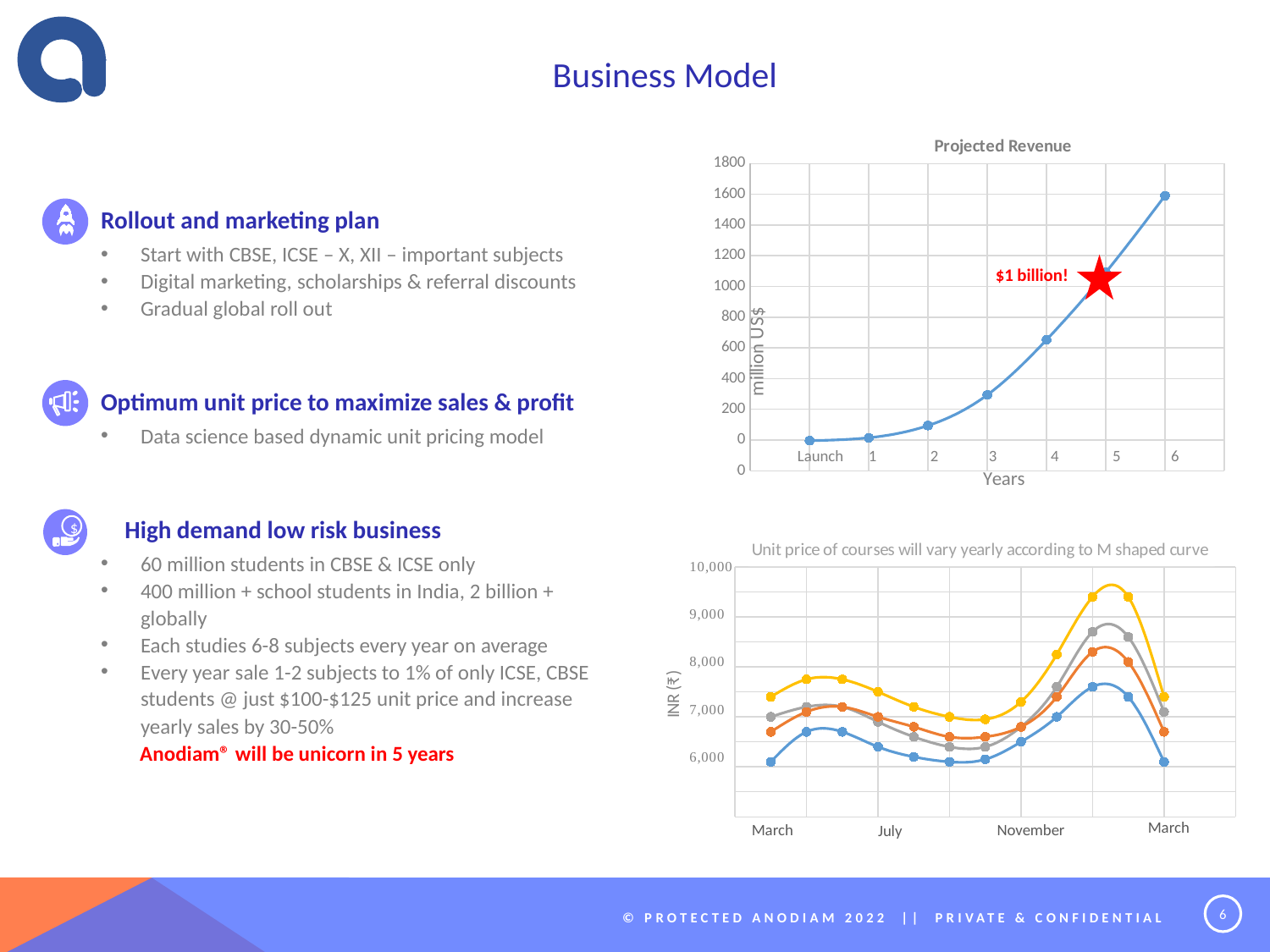

Business Model

### Chart: Projected Revenue

| Category | Profit (million US$) |
|---|---|
	Rollout and marketing plan
Start with CBSE, ICSE – X, XII – important subjects
Digital marketing, scholarships & referral discounts
Gradual global roll out
Optimum unit price to maximize sales & profit
Data science based dynamic unit pricing model
	High demand low risk business
60 million students in CBSE & ICSE only
400 million + school students in India, 2 billion + globally
Each studies 6-8 subjects every year on average
Every year sale 1-2 subjects to 1% of only ICSE, CBSE students @ just $100-$125 unit price and increase yearly sales by 30-50%
        Anodiam® will be unicorn in 5 years

$1 billion!

Launch       1               2              3               4               5              6

$

### Chart: Unit price of courses will vary yearly according to M shaped curve

| Category | Min Price | Mean Price | Median Price | Max Price |
|---|---|---|---|---|

March
March
November
July

© Protected Anodiam 2022  ||  Private & Confidential
6